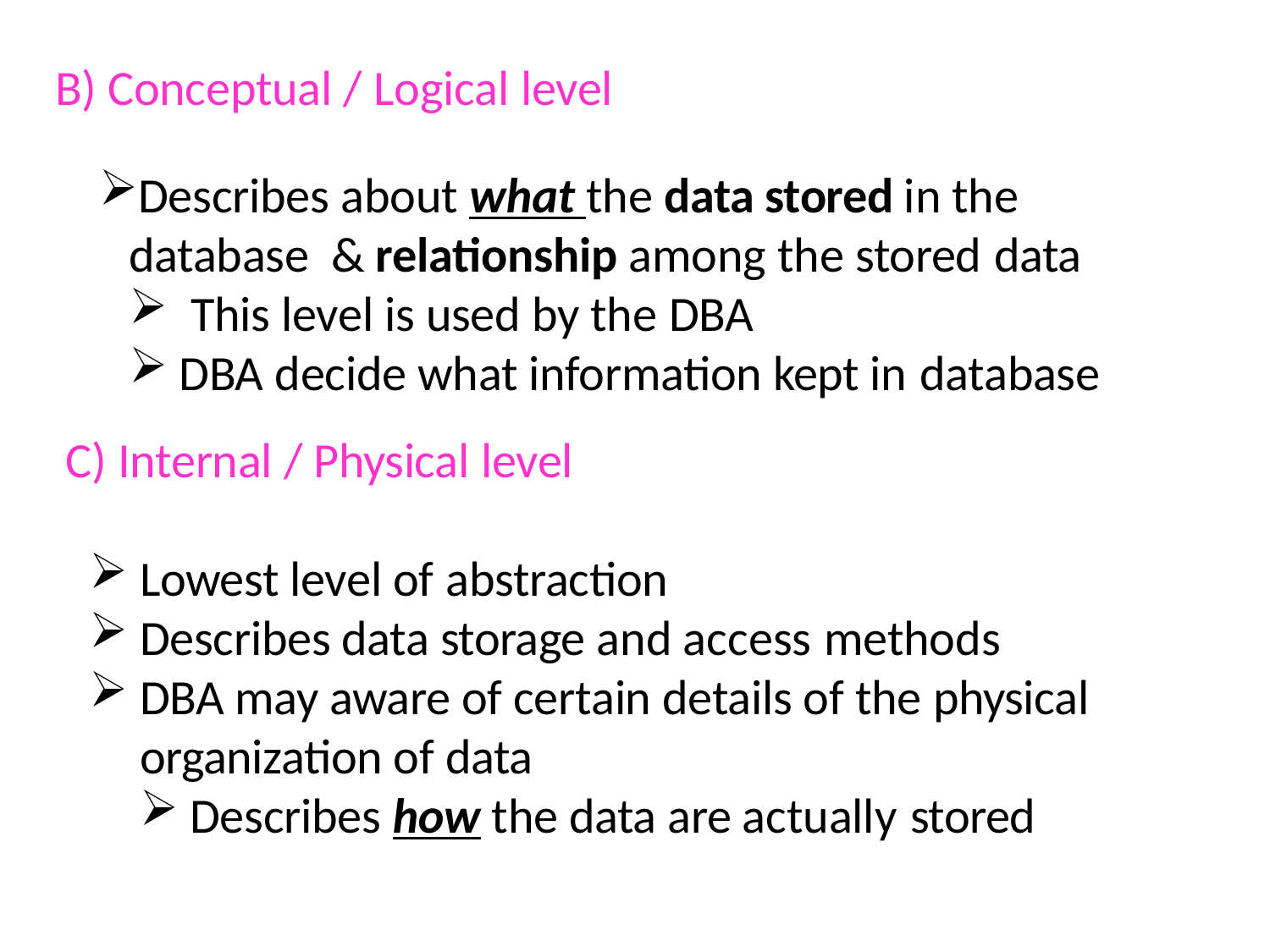

Conceptual / Logical level

Describes about what the data stored in the database  & relationship among the stored data
This level is used by the DBA
DBA decide what information kept in database
Internal / Physical level

Lowest level of abstraction
Describes data storage and access methods
DBA may aware of certain details of the physical  organization of data
Describes how the data are actually stored